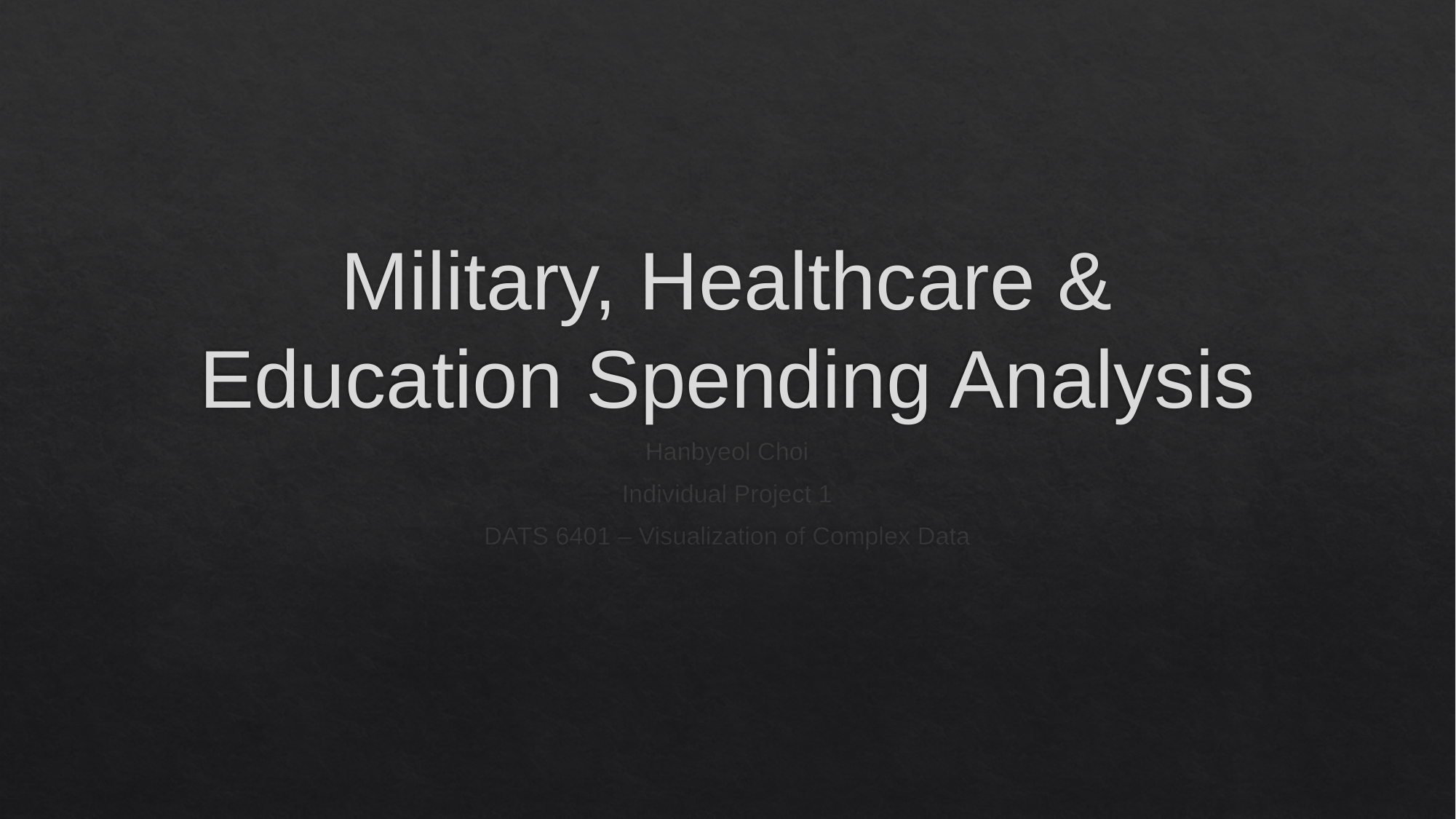

# Military, Healthcare & Education Spending Analysis
Hanbyeol Choi
Individual Project 1
DATS 6401 – Visualization of Complex Data